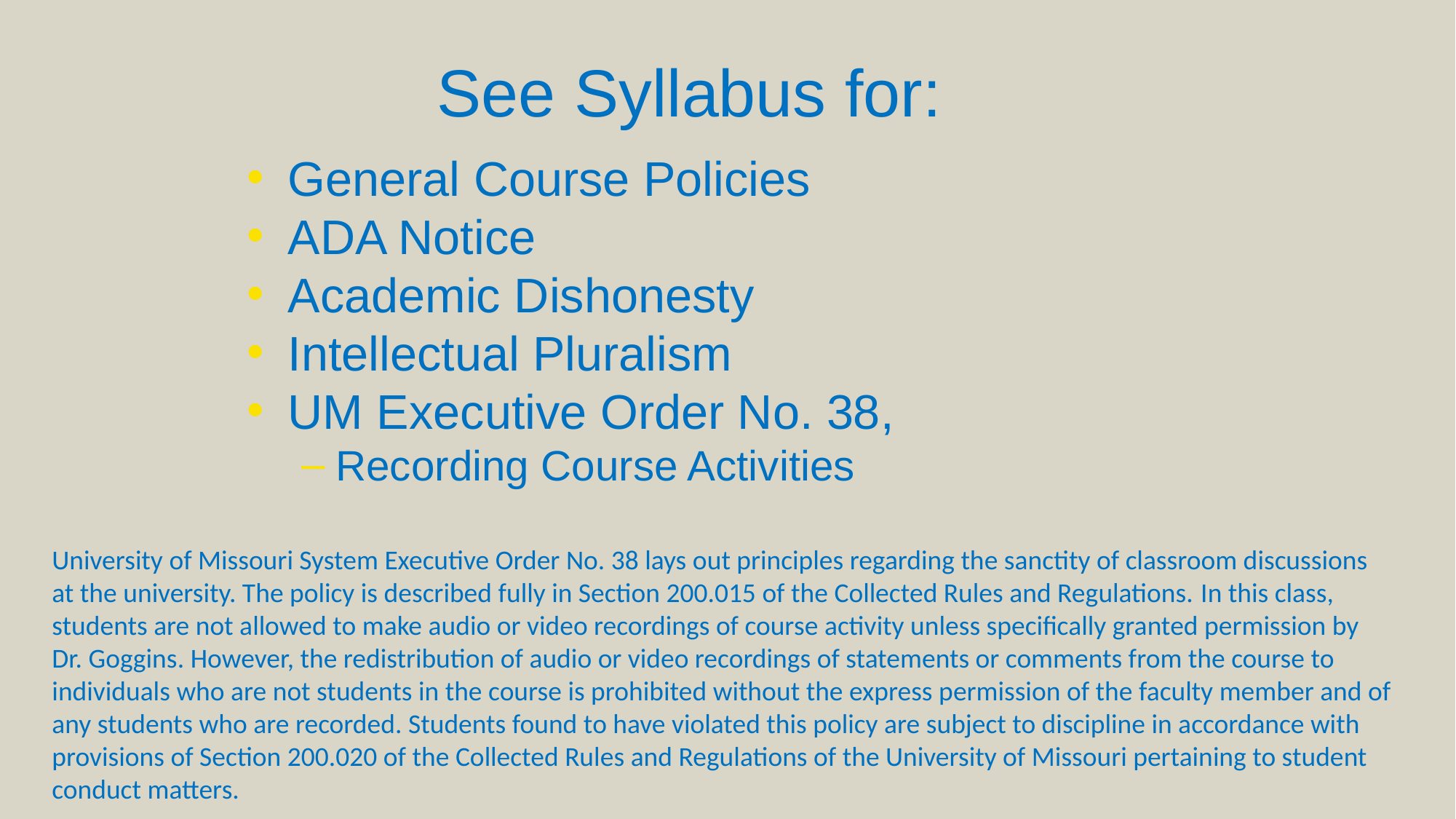

See Syllabus for:
General Course Policies
ADA Notice
Academic Dishonesty
Intellectual Pluralism
UM Executive Order No. 38,
Recording Course Activities
University of Missouri System Executive Order No. 38 lays out principles regarding the sanctity of classroom discussions at the university. The policy is described fully in Section 200.015 of the Collected Rules and Regulations. In this class, students are not allowed to make audio or video recordings of course activity unless specifically granted permission by Dr. Goggins. However, the redistribution of audio or video recordings of statements or comments from the course to individuals who are not students in the course is prohibited without the express permission of the faculty member and of any students who are recorded. Students found to have violated this policy are subject to discipline in accordance with provisions of Section 200.020 of the Collected Rules and Regulations of the University of Missouri pertaining to student conduct matters.